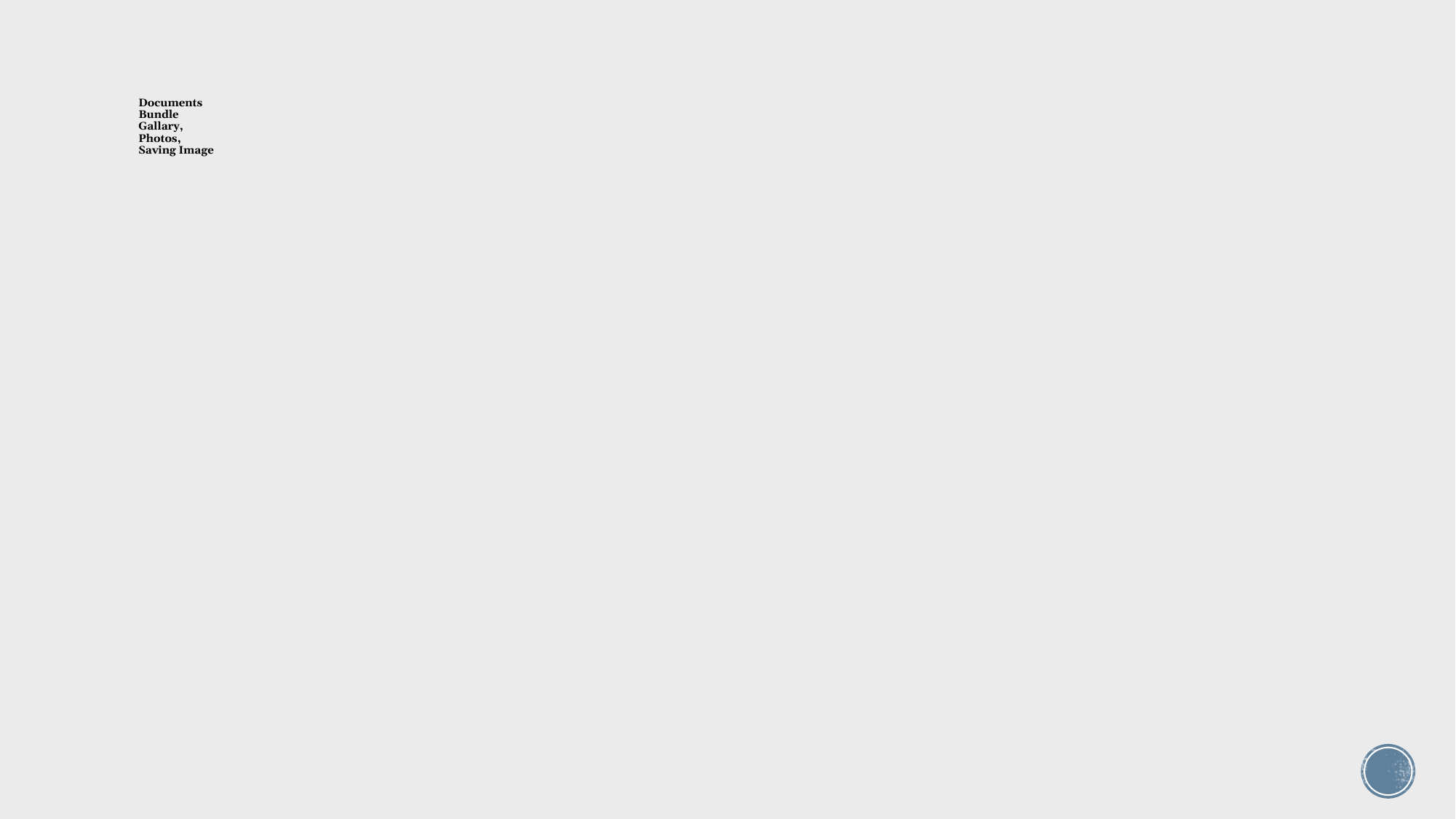

# Documents Bundle Gallary, Photos, Saving Image